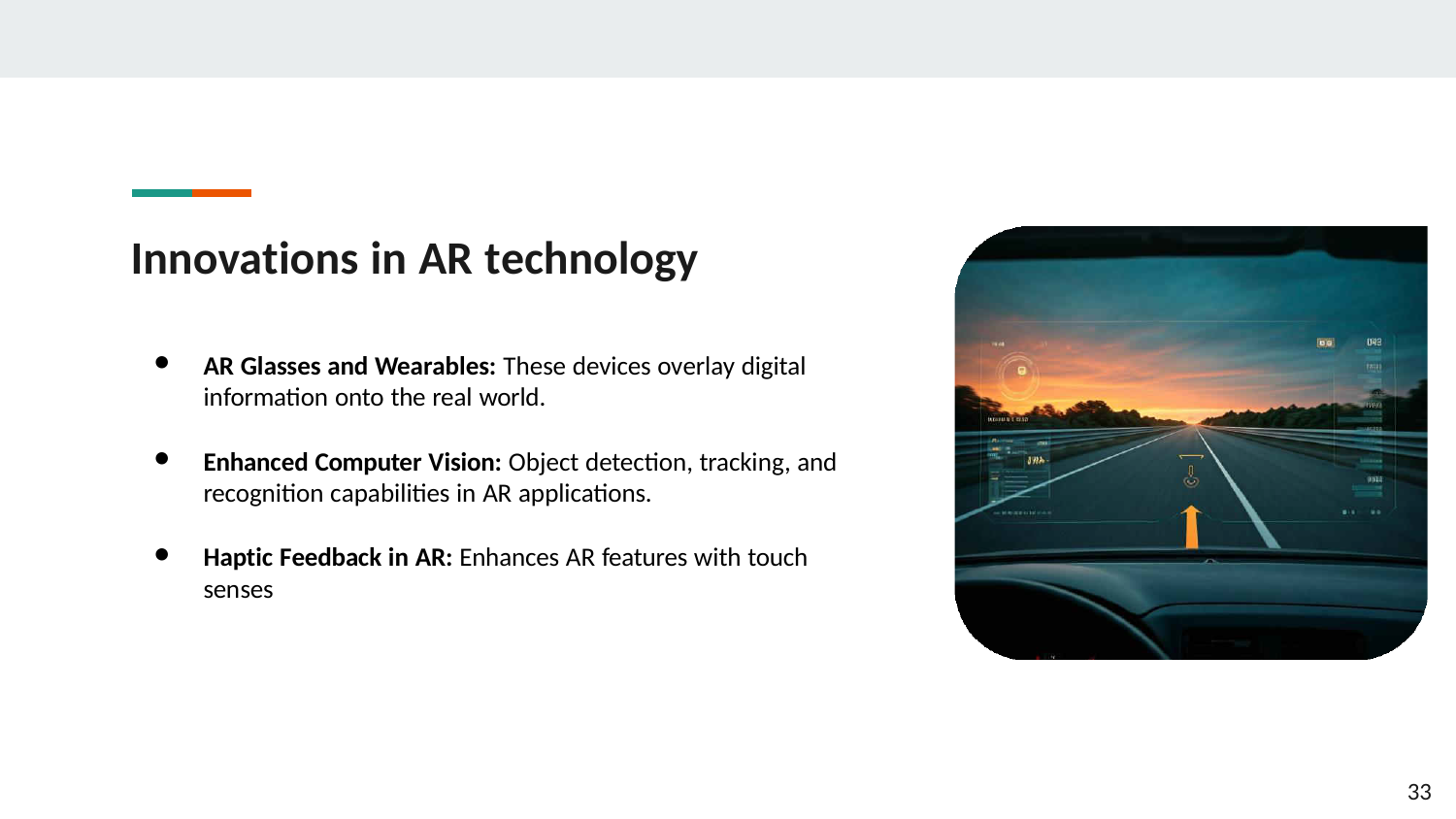

# Innovations in AR technology
AR Glasses and Wearables: These devices overlay digital information onto the real world.

Enhanced Computer Vision: Object detection, tracking, and recognition capabilities in AR applications.

Haptic Feedback in AR: Enhances AR features with touch  senses
33